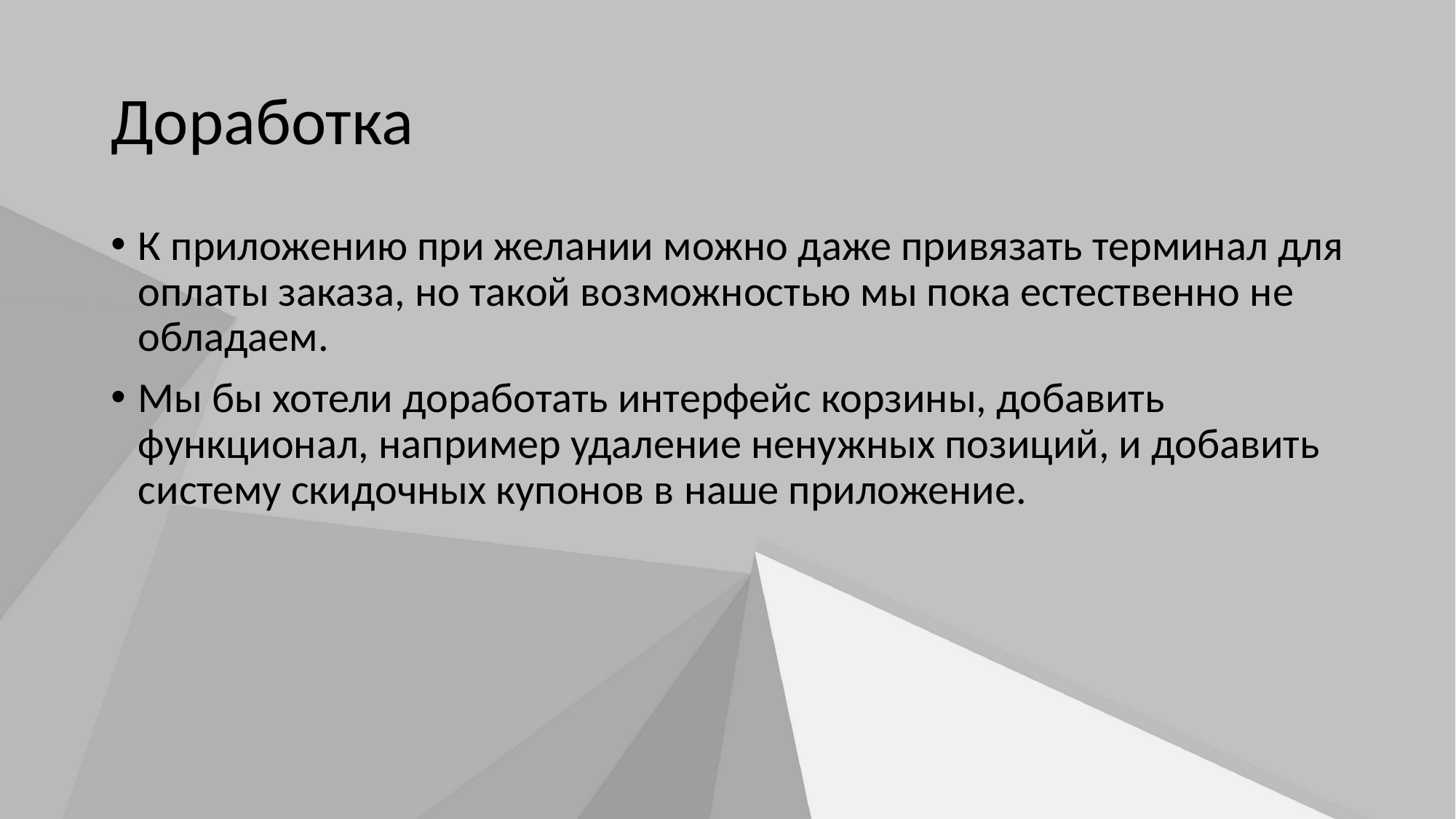

# Доработка
К приложению при желании можно даже привязать терминал для оплаты заказа, но такой возможностью мы пока естественно не обладаем.
Мы бы хотели доработать интерфейс корзины, добавить функционал, например удаление ненужных позиций, и добавить систему скидочных купонов в наше приложение.